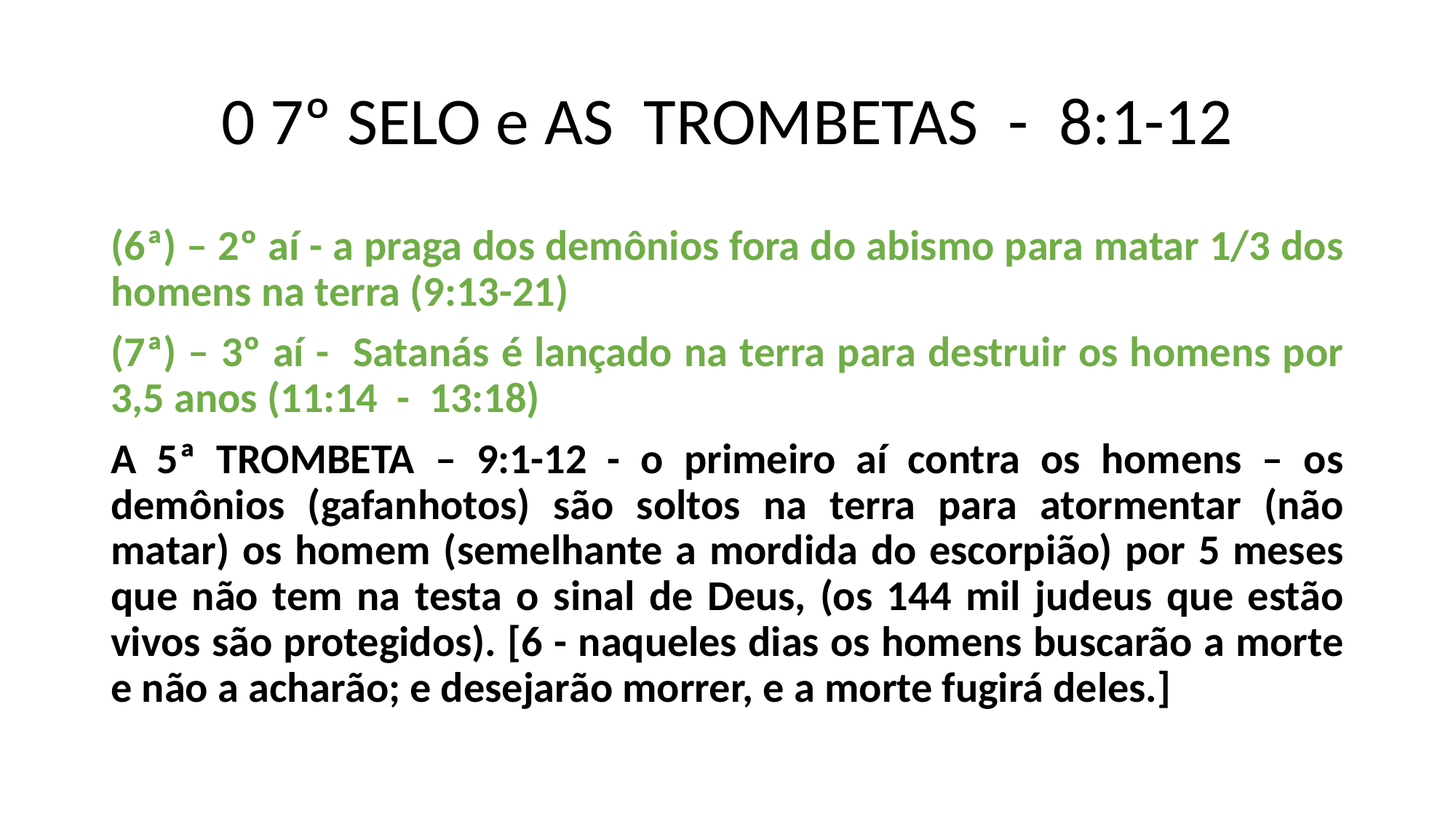

# 0 7º SELO e AS  TROMBETAS  -  8:1-12
(6ª) – 2º aí - a praga dos demônios fora do abismo para matar 1/3 dos homens na terra (9:13-21)
(7ª) – 3º aí -  Satanás é lançado na terra para destruir os homens por 3,5 anos (11:14  -  13:18)
A 5ª TROMBETA – 9:1-12 - o primeiro aí contra os homens – os demônios (gafanhotos) são soltos na terra para atormentar (não matar) os homem (semelhante a mordida do escorpião) por 5 meses que não tem na testa o sinal de Deus, (os 144 mil judeus que estão vivos são protegidos). [6 - naqueles dias os homens buscarão a morte e não a acharão; e desejarão morrer, e a morte fugirá deles.]